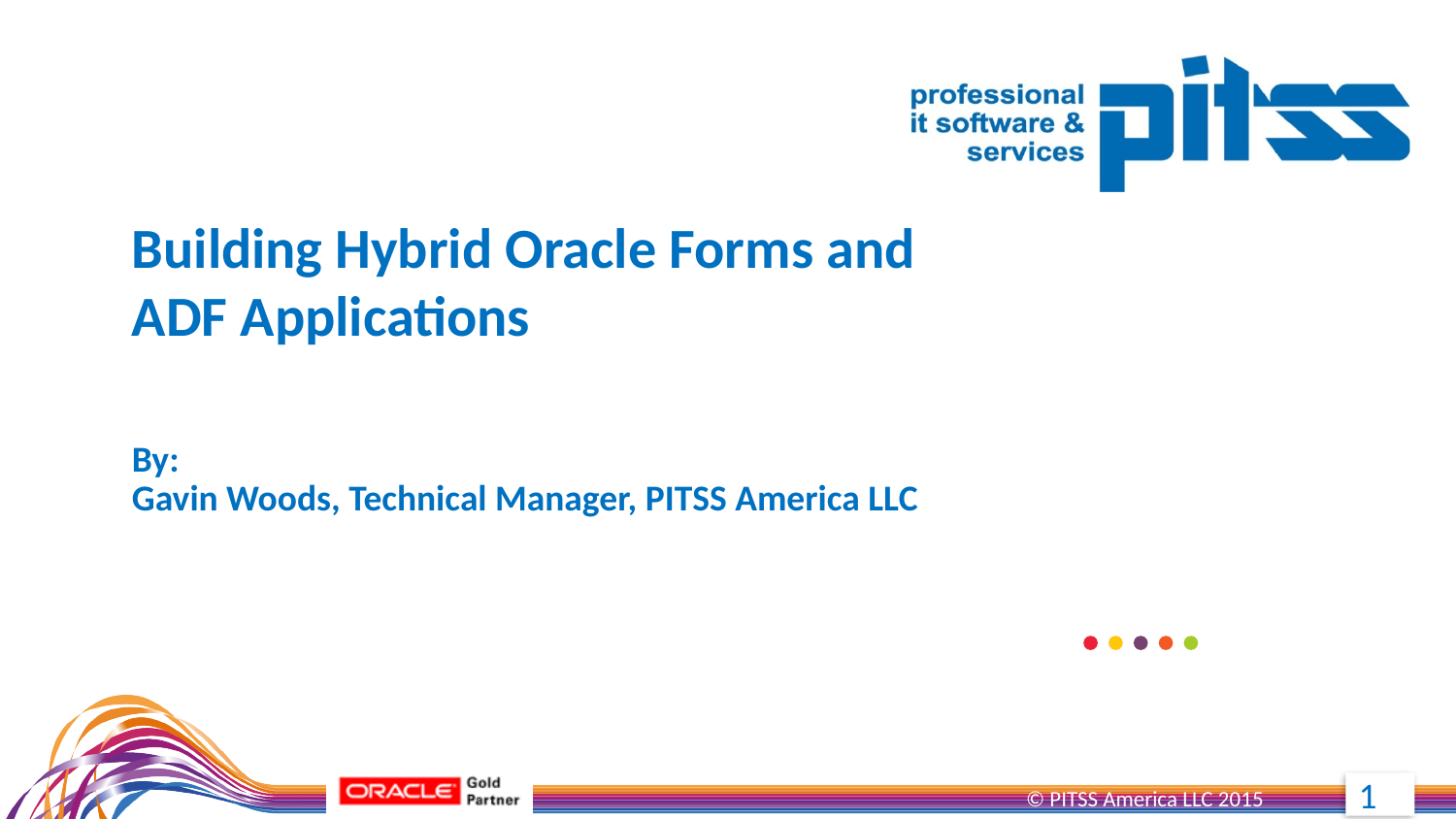

# Building Hybrid Oracle Forms and ADF Applications
By:
Gavin Woods, Technical Manager, PITSS America LLC